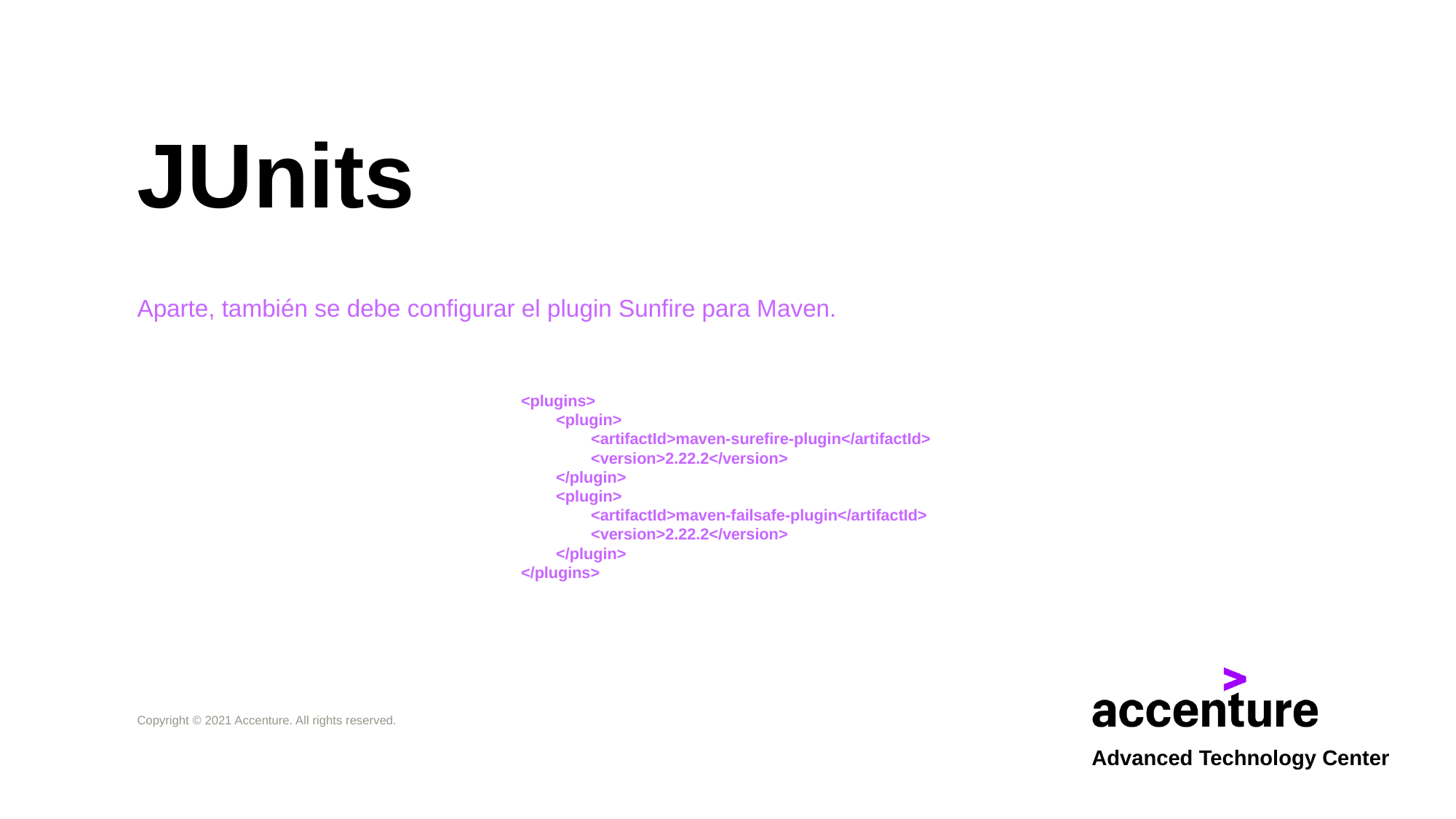

# JUnits
Aparte, también se debe configurar el plugin Sunfire para Maven.
<plugins>
        <plugin>
                <artifactId>maven-surefire-plugin</artifactId>
                <version>2.22.2</version>
        </plugin>
        <plugin>
                <artifactId>maven-failsafe-plugin</artifactId>
                <version>2.22.2</version>
        </plugin>
</plugins>